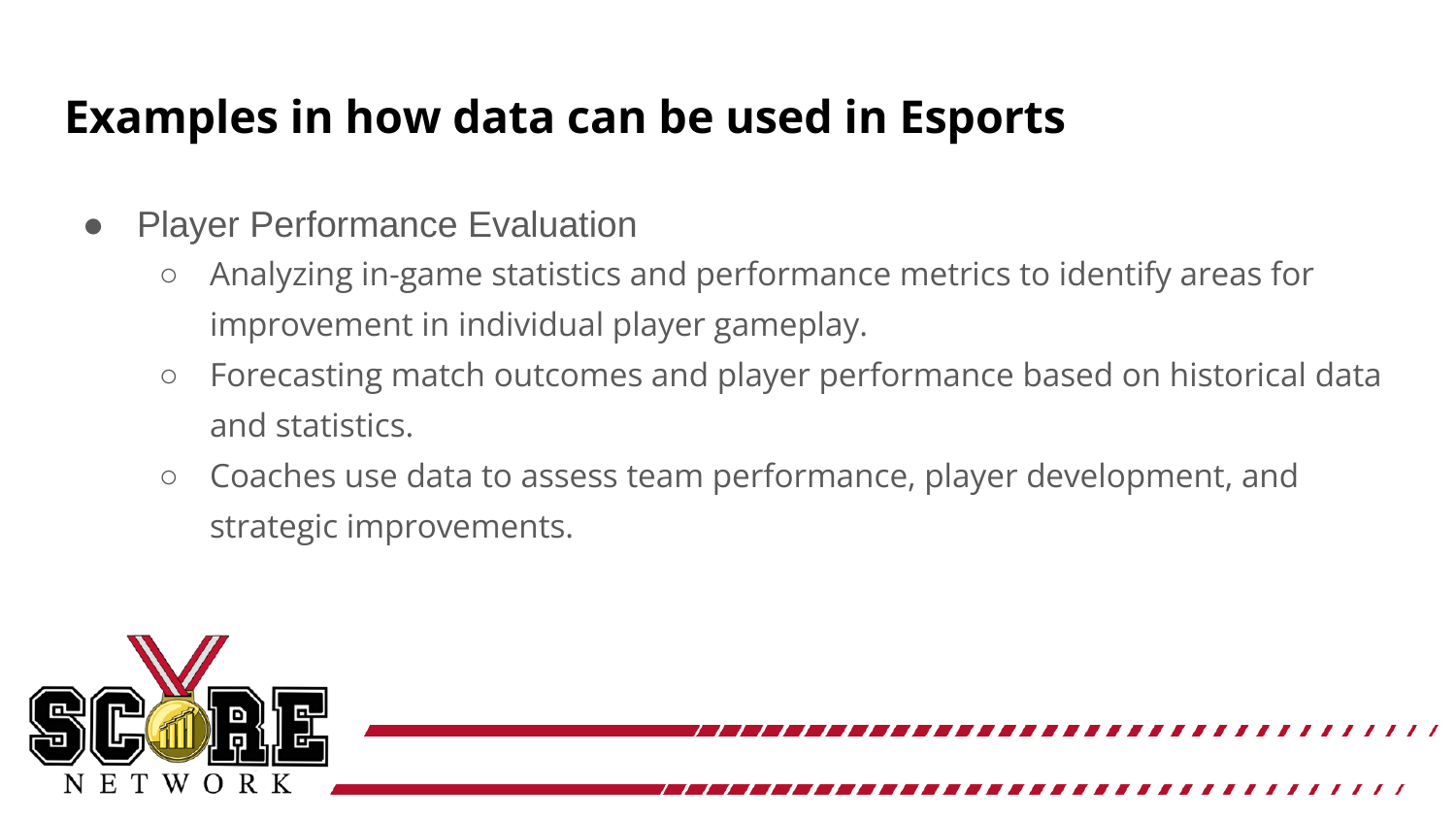

# Examples in how data can be used in Esports
Player Performance Evaluation
Analyzing in-game statistics and performance metrics to identify areas for improvement in individual player gameplay.
Forecasting match outcomes and player performance based on historical data and statistics.
Coaches use data to assess team performance, player development, and strategic improvements.